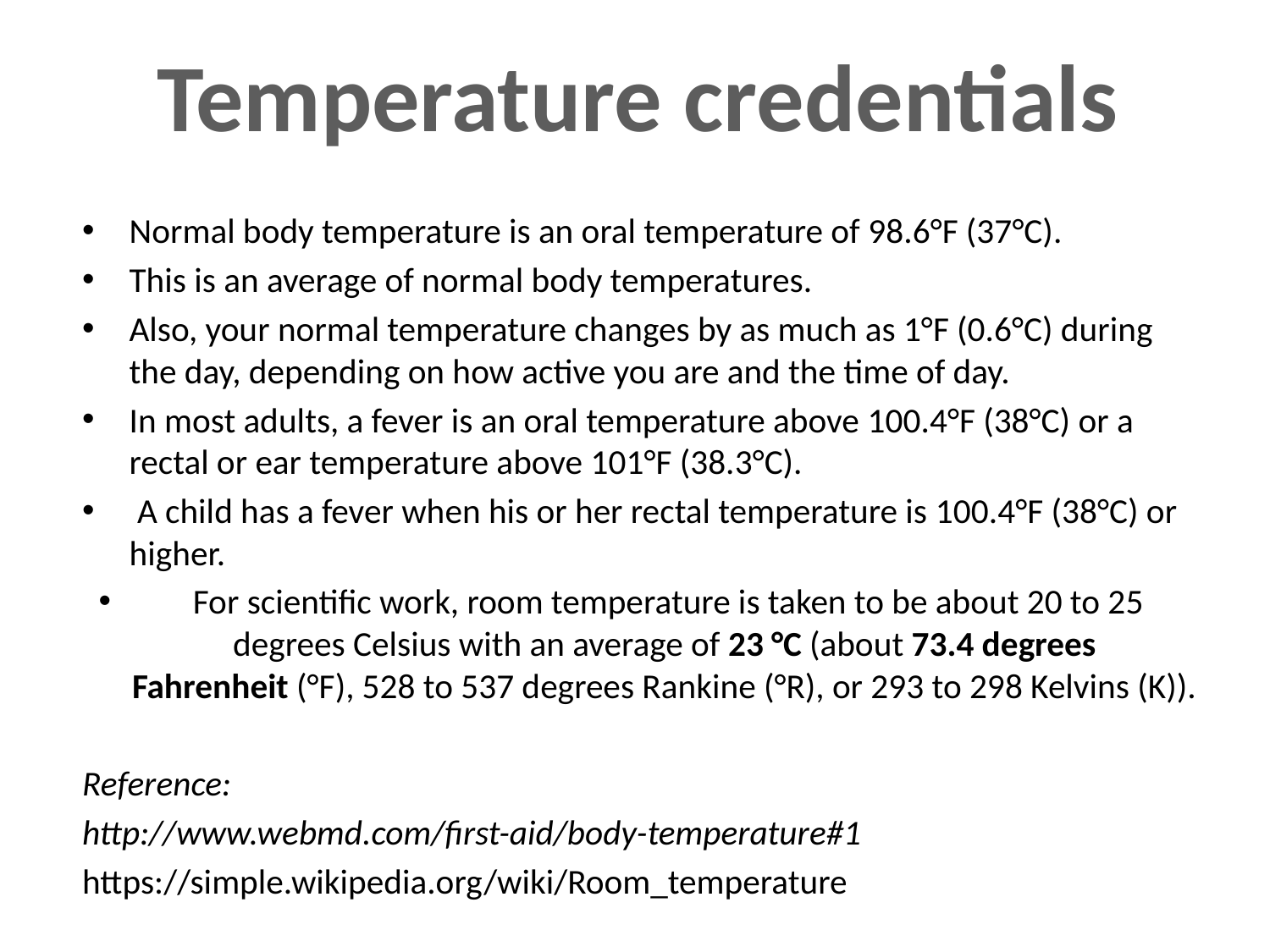

Temperature credentials

Normal body temperature is an oral temperature of 98.6°F (37°C).
This is an average of normal body temperatures.
Also, your normal temperature changes by as much as 1°F (0.6°C) during the day, depending on how active you are and the time of day.
In most adults, a fever is an oral temperature above 100.4°F (38°C) or a rectal or ear temperature above 101°F (38.3°C).
 A child has a fever when his or her rectal temperature is 100.4°F (38°C) or higher.
 For scientific work, room temperature is taken to be about 20 to 25 degrees Celsius with an average of 23 °C (about 73.4 degrees Fahrenheit (°F), 528 to 537 degrees Rankine (°R), or 293 to 298 Kelvins (K)).

Reference:
http://www.webmd.com/first-aid/body-temperature#1
https://simple.wikipedia.org/wiki/Room_temperature